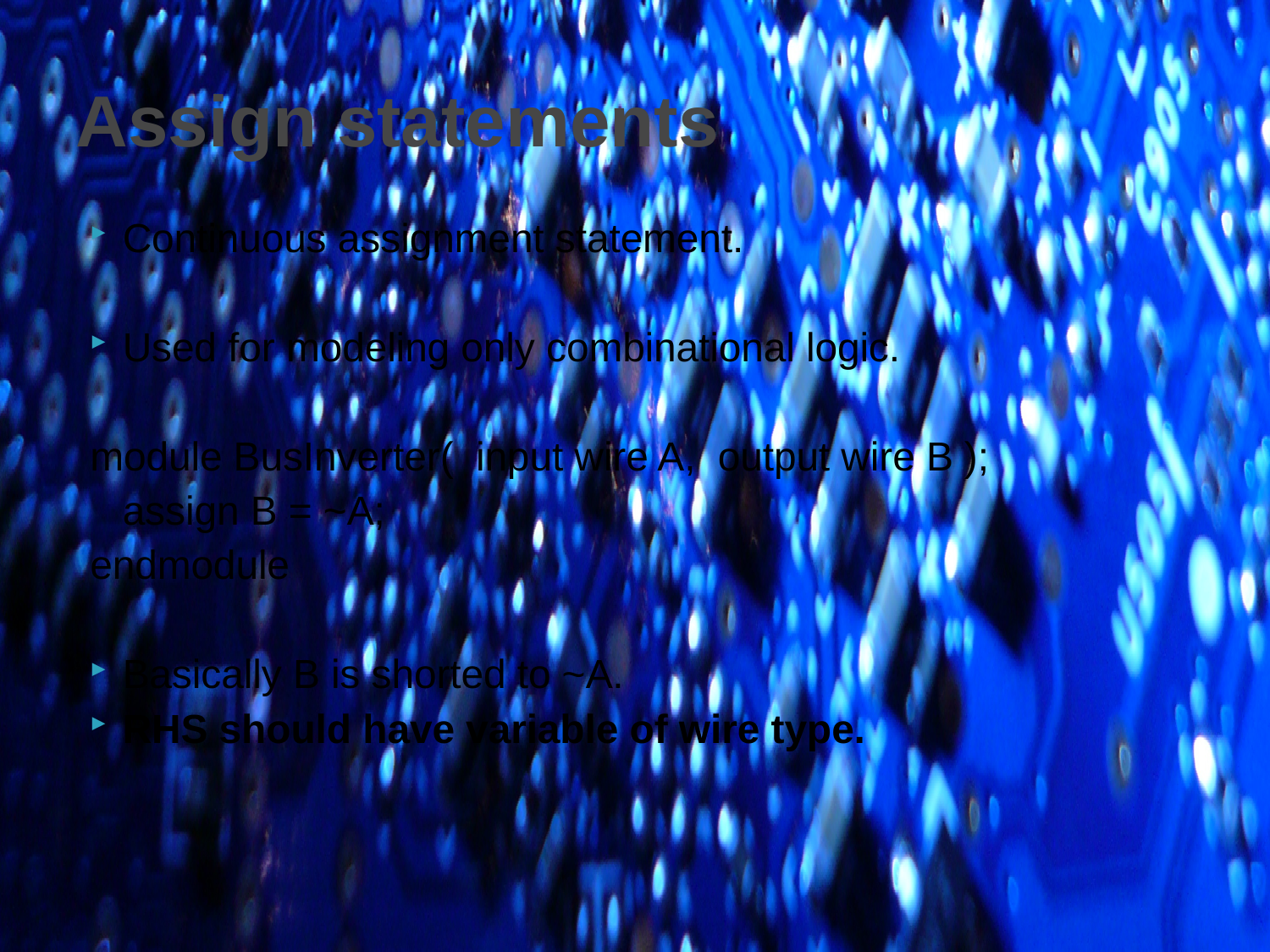

# Assign statements
Continuous assignment statement.

Used for modeling only combinational logic.

module BusInverter(  input wire A,  output wire B );
	assign B = ~A;
endmodule

Basically B is shorted to ~A.
RHS should have variable of wire type.